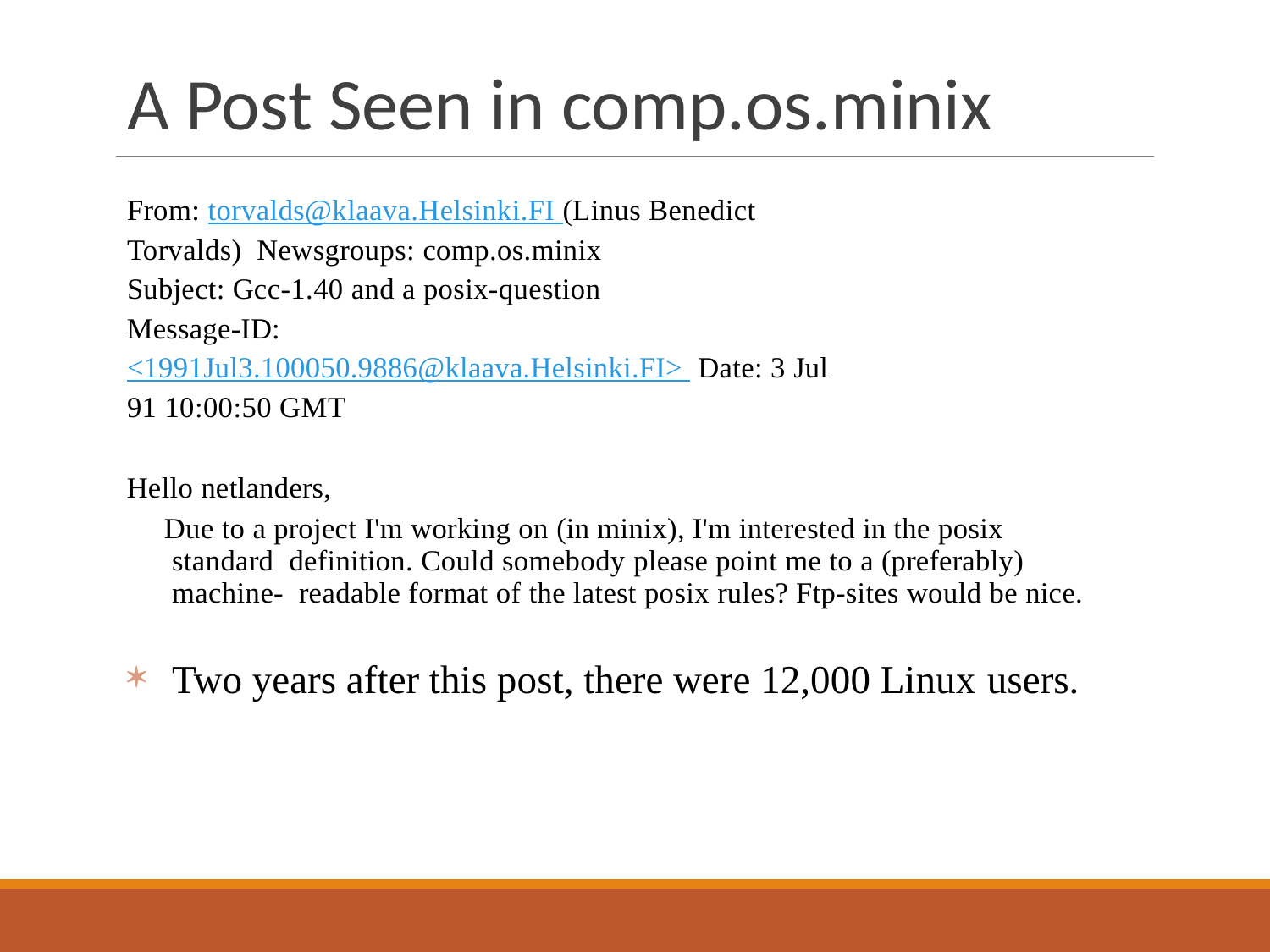

# A Post Seen in comp.os.minix
From: torvalds@klaava.Helsinki.FI (Linus Benedict Torvalds)  Newsgroups: comp.os.minix
Subject: Gcc-1.40 and a posix-question
Message-ID: <1991Jul3.100050.9886@klaava.Helsinki.FI>  Date: 3 Jul 91 10:00:50 GMT

Hello netlanders,
Due to a project I'm working on (in minix), I'm interested in the posix standard  definition. Could somebody please point me to a (preferably) machine-  readable format of the latest posix rules? Ftp-sites would be nice.

Two years after this post, there were 12,000 Linux users.
7